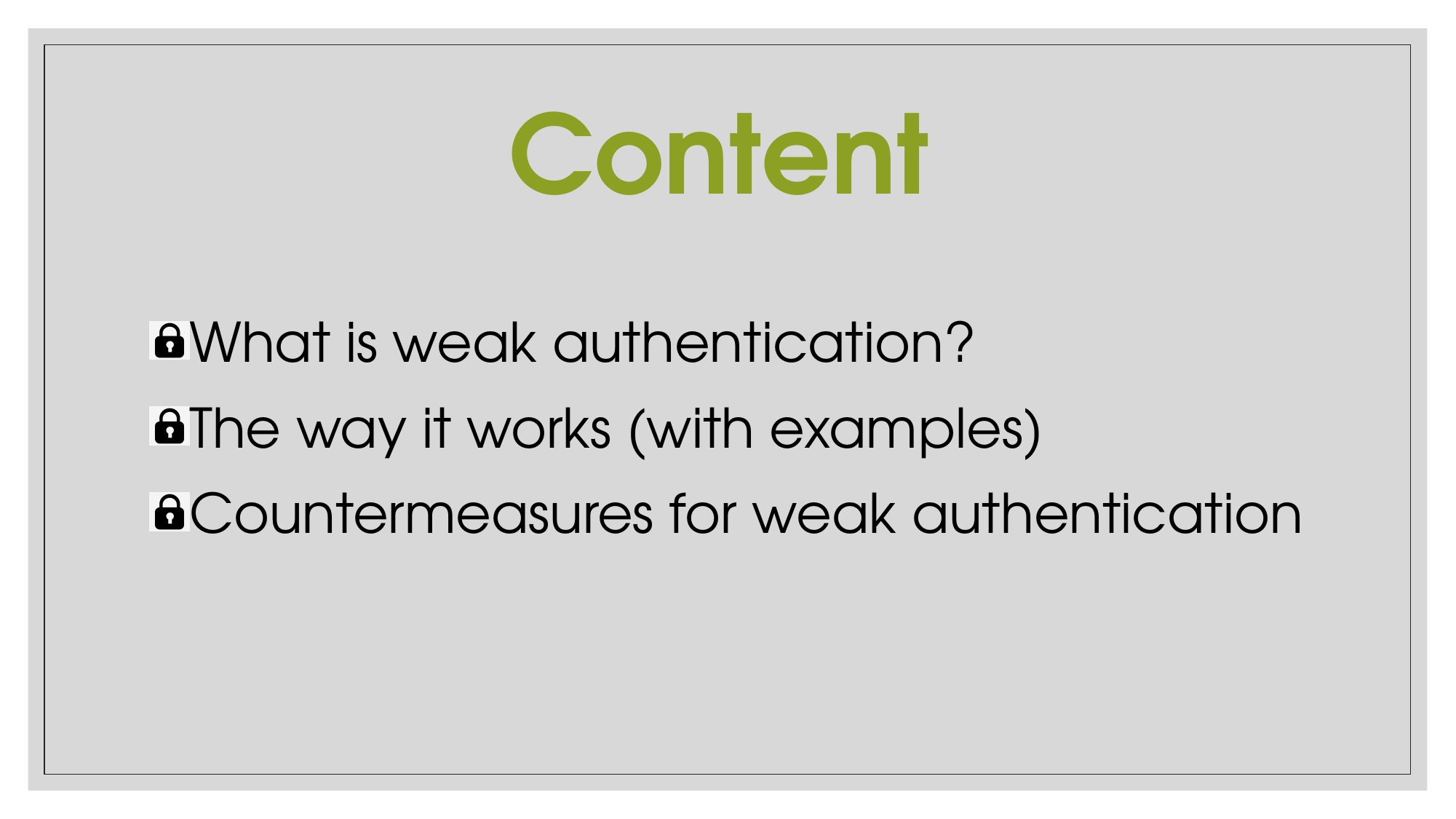

# Content
What is weak authentication?
The way it works (with examples)
Countermeasures for weak authentication